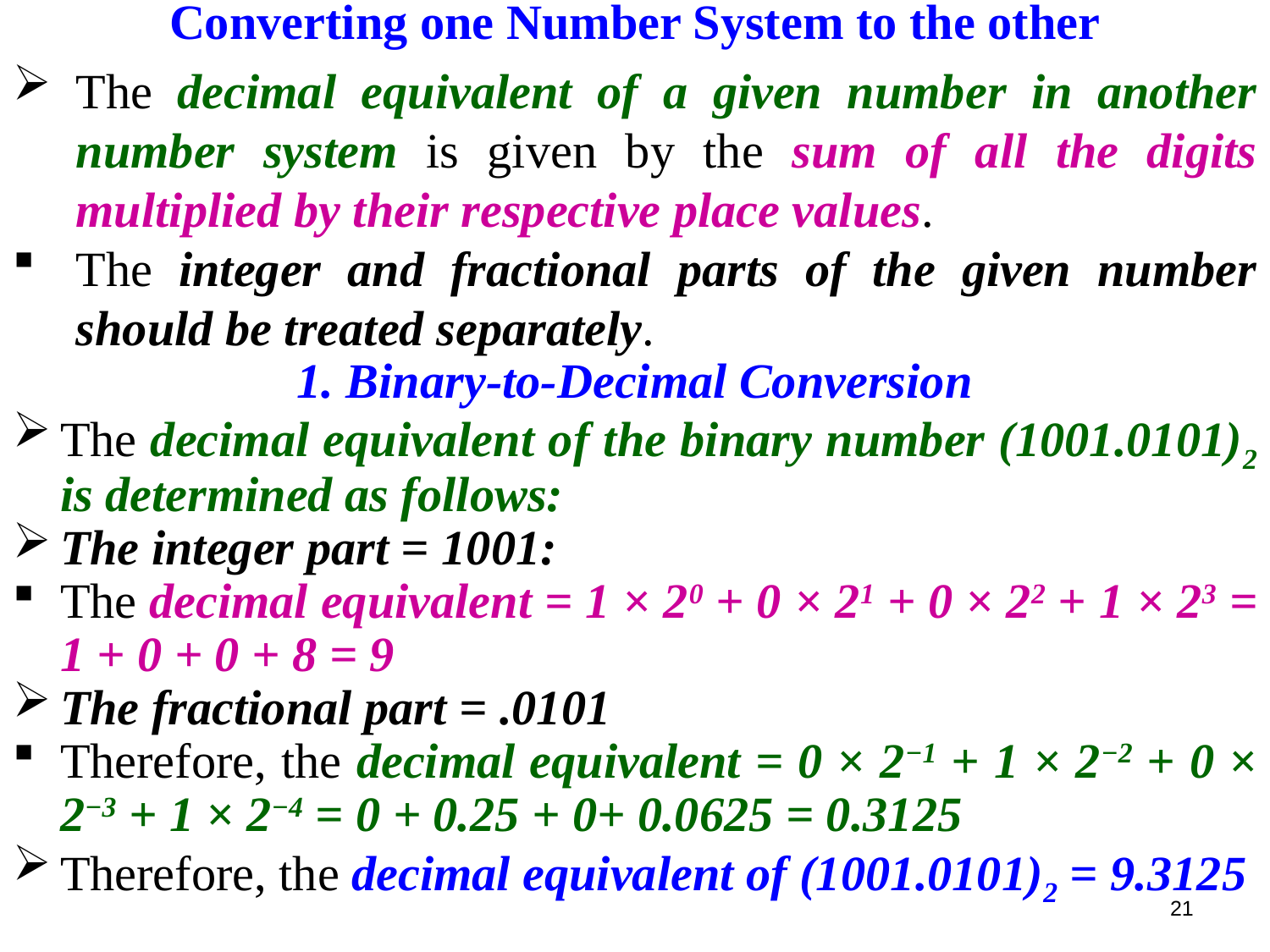

Converting one Number System to the other
The decimal equivalent of a given number in another number system is given by the sum of all the digits multiplied by their respective place values.
The integer and fractional parts of the given number should be treated separately.
1. Binary-to-Decimal Conversion
The decimal equivalent of the binary number (1001.0101)2 is determined as follows:
The integer part = 1001:
The decimal equivalent = 1 × 20 + 0 × 21 + 0 × 22 + 1 × 23 = 1 + 0 + 0 + 8 = 9
The fractional part = .0101
Therefore, the decimal equivalent = 0 × 2−1 + 1 × 2−2 + 0 × 2−3 + 1 × 2−4 = 0 + 0.25 + 0+ 0.0625 = 0.3125
Therefore, the decimal equivalent of (1001.0101)2 = 9.3125

21